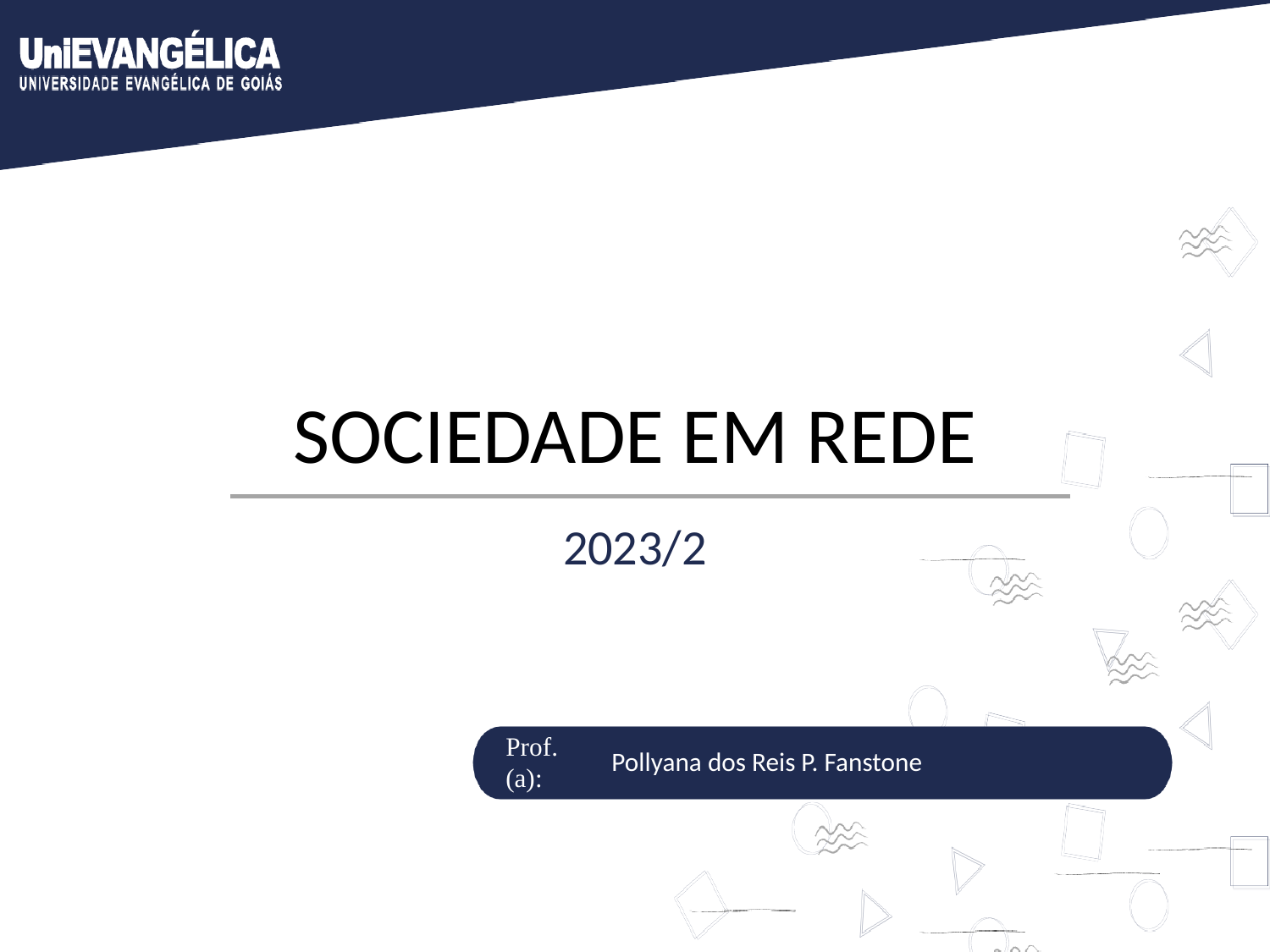

# SOCIEDADE EM REDE
2023/2
Pollyana dos Reis P. Fanstone